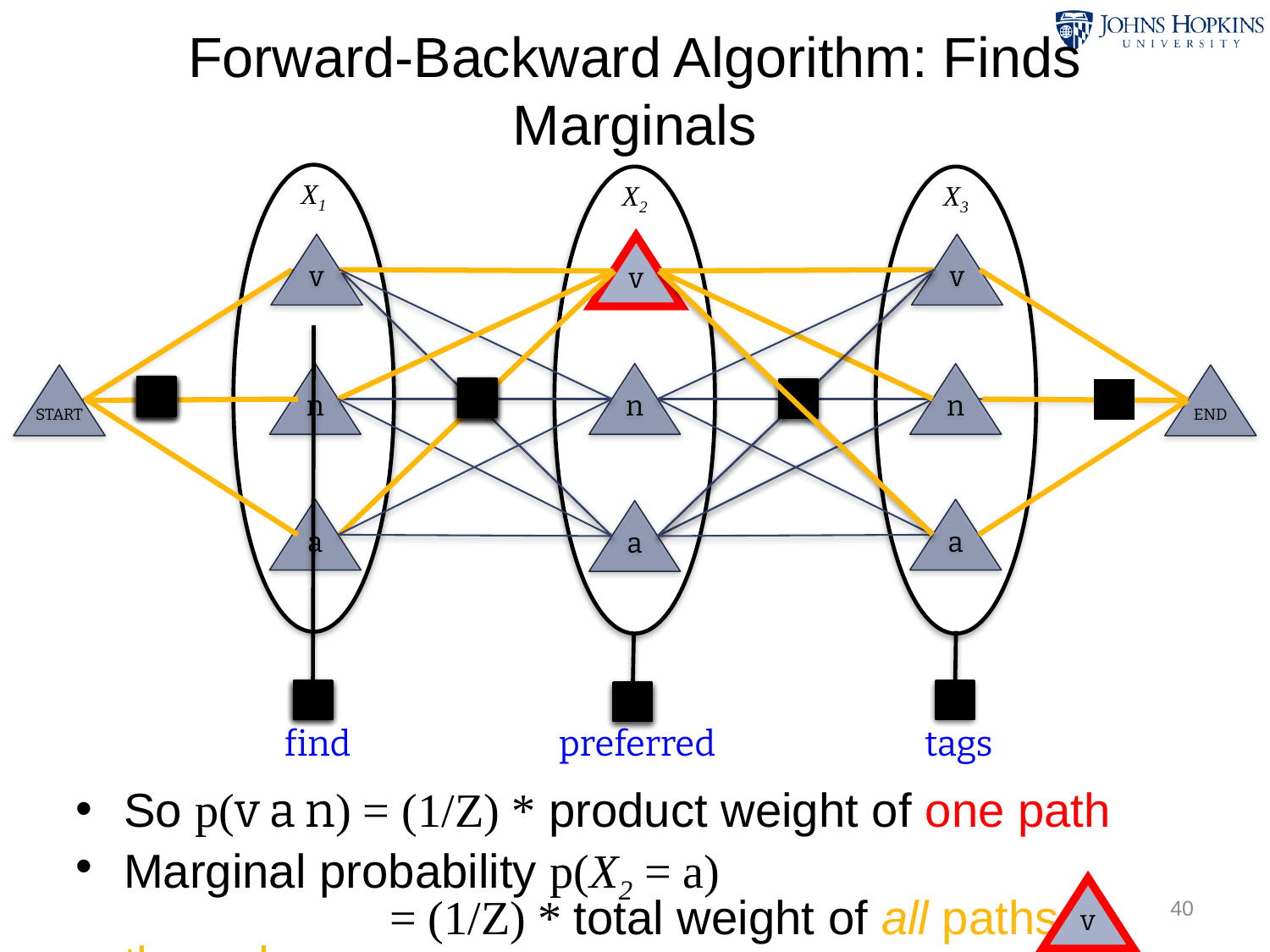

Forward-Backward Algorithm: Finds Marginals
X1
X2
X3
v
v
v
n
n
n
START
END

a
a
a

find
preferred
tags
So p(v a n) = (1/Z) * product weight of one path
Marginal probability p(X2 = a)
		 = (1/Z) * total weight of all paths through
v
40